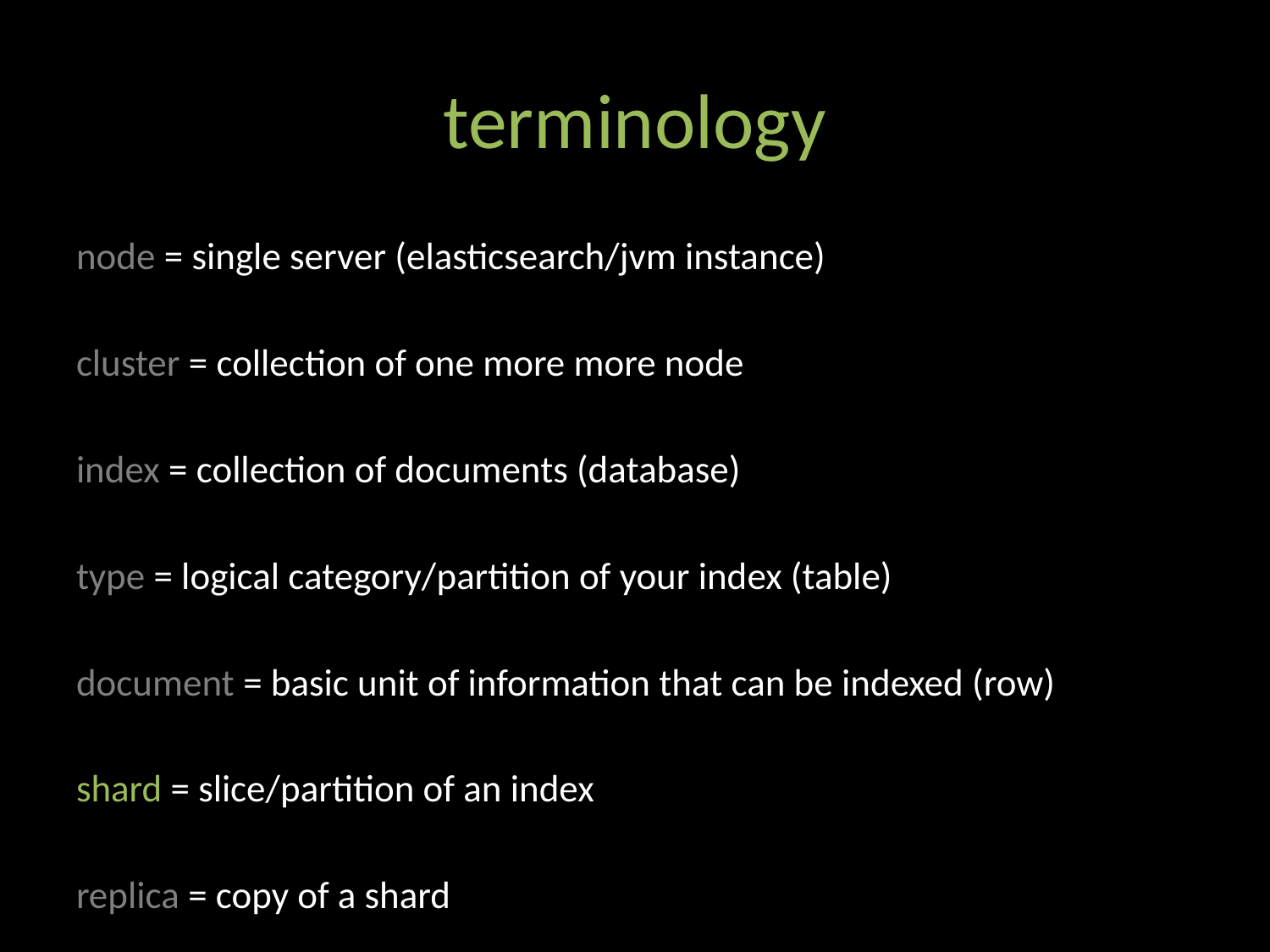

# terminology

node = single server (elasticsearch/jvm instance)

cluster = collection of one more more node

index = collection of documents (database)

type = logical category/partition of your index (table)

document = basic unit of information that can be indexed (row)

shard = slice/partition of an index

replica = copy of a shard